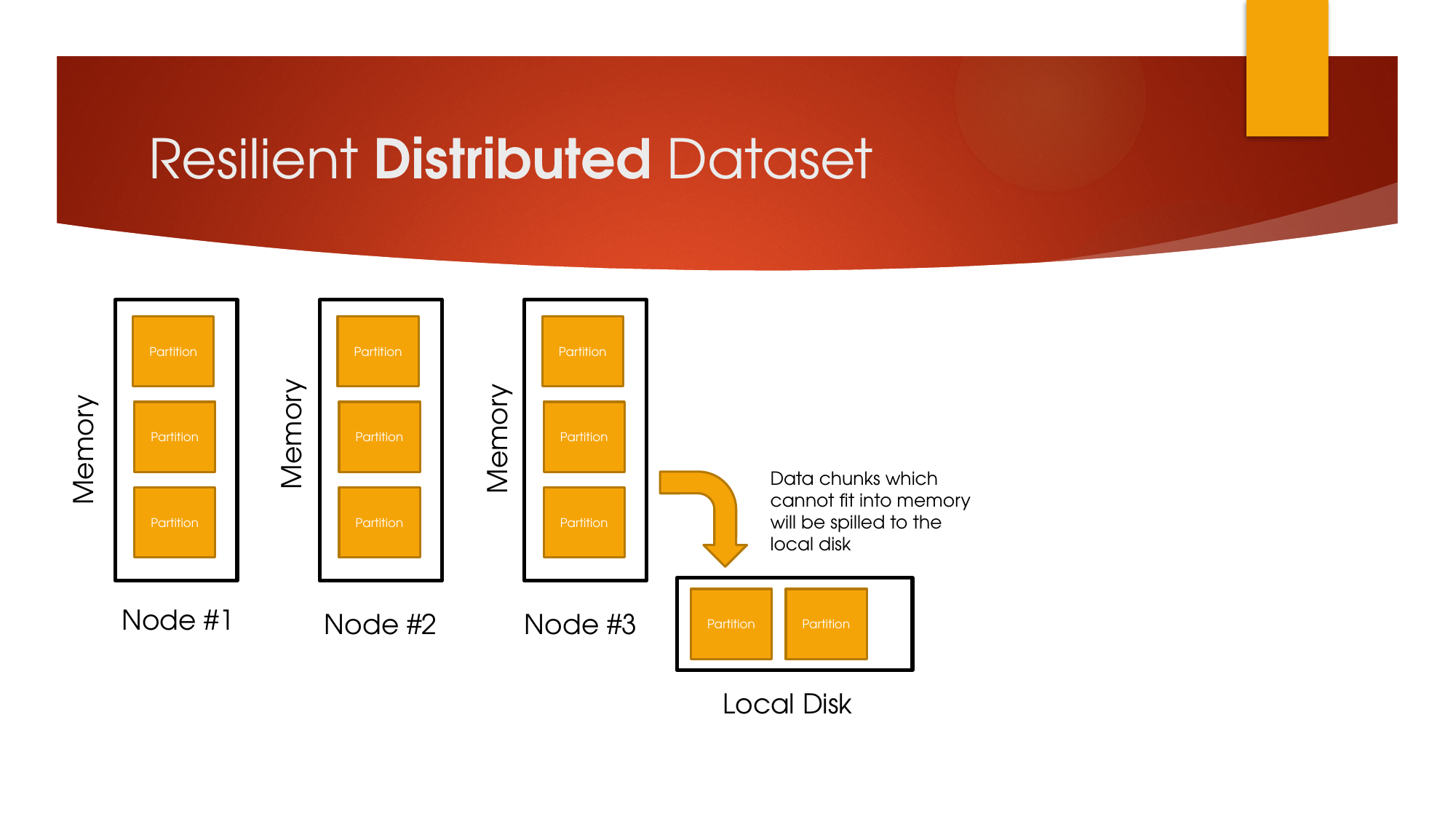

# Resilient Distributed Dataset

Memory
Partition
Partition
Partition
Memory
Memory
Partition
Partition
Partition
Data chunks which cannot fit into memory will be spilled to the local disk

Partition
Partition
Partition

Partition
Partition
Node #1
Node #2
Node #3
Local Disk